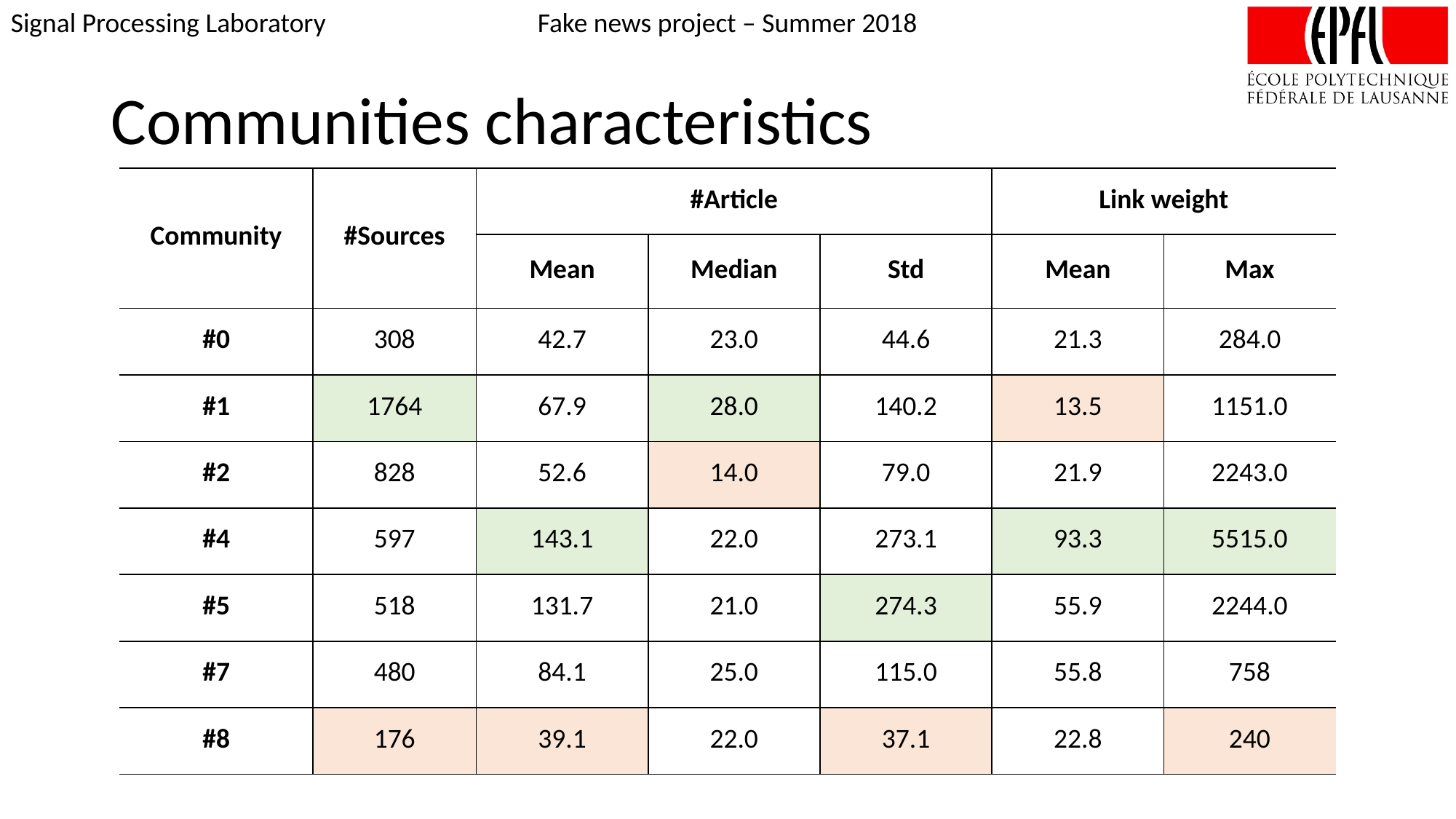

# Communities characteristics
| Community | #Sources | #Article |  |  | Link weight |  |
| --- | --- | --- | --- | --- | --- | --- |
|  |  | Mean | Median | Std | Mean | Max |
| #0 | 308 | 42.7 | 23.0 | 44.6 | 21.3 | 284.0 |
| #1 | 1764 | 67.9 | 28.0 | 140.2 | 13.5 | 1151.0 |
| #2 | 828 | 52.6 | 14.0 | 79.0 | 21.9 | 2243.0 |
| #4 | 597 | 143.1 | 22.0 | 273.1 | 93.3 | 5515.0 |
| #5 | 518 | 131.7 | 21.0 | 274.3 | 55.9 | 2244.0 |
| #7 | 480 | 84.1 | 25.0 | 115.0 | 55.8 | 758 |
| #8 | 176 | 39.1 | 22.0 | 37.1 | 22.8 | 240 |